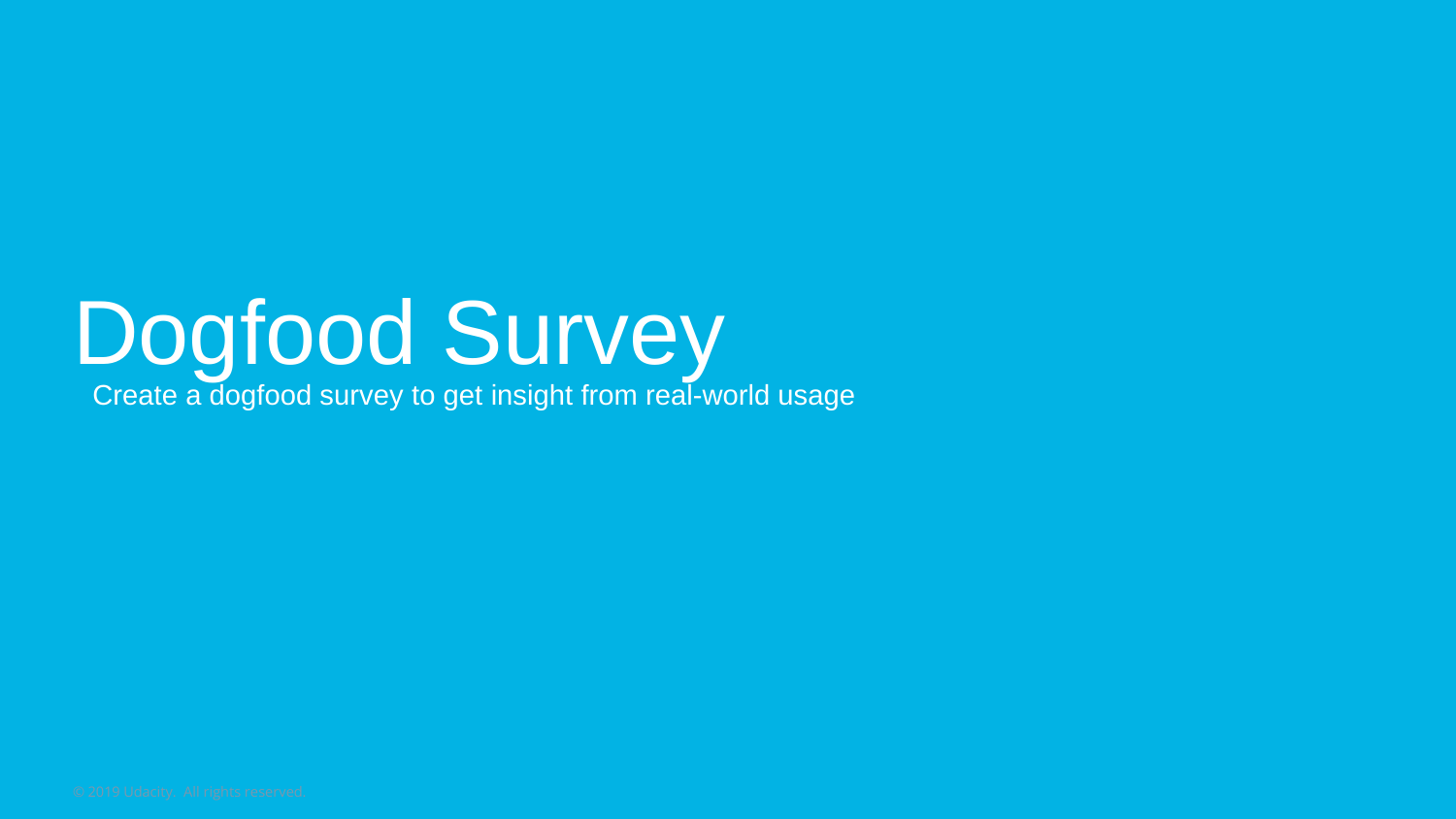

# Dogfood Survey
Create a dogfood survey to get insight from real-world usage
© 2019 Udacity.  All rights reserved.